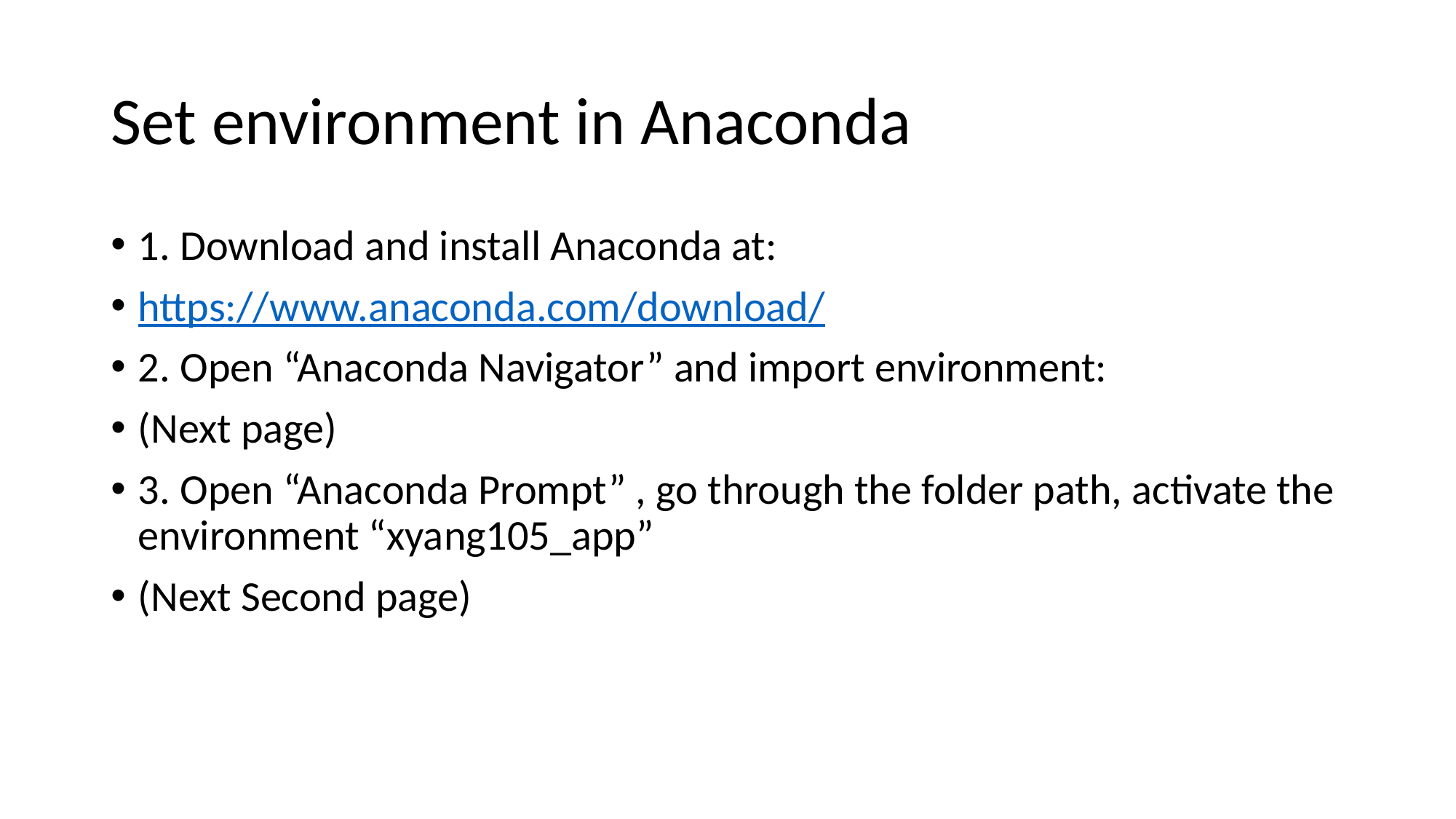

# Set environment in Anaconda
1. Download and install Anaconda at:
https://www.anaconda.com/download/
2. Open “Anaconda Navigator” and import environment:
(Next page)
3. Open “Anaconda Prompt” , go through the folder path, activate the environment “xyang105_app”
(Next Second page)